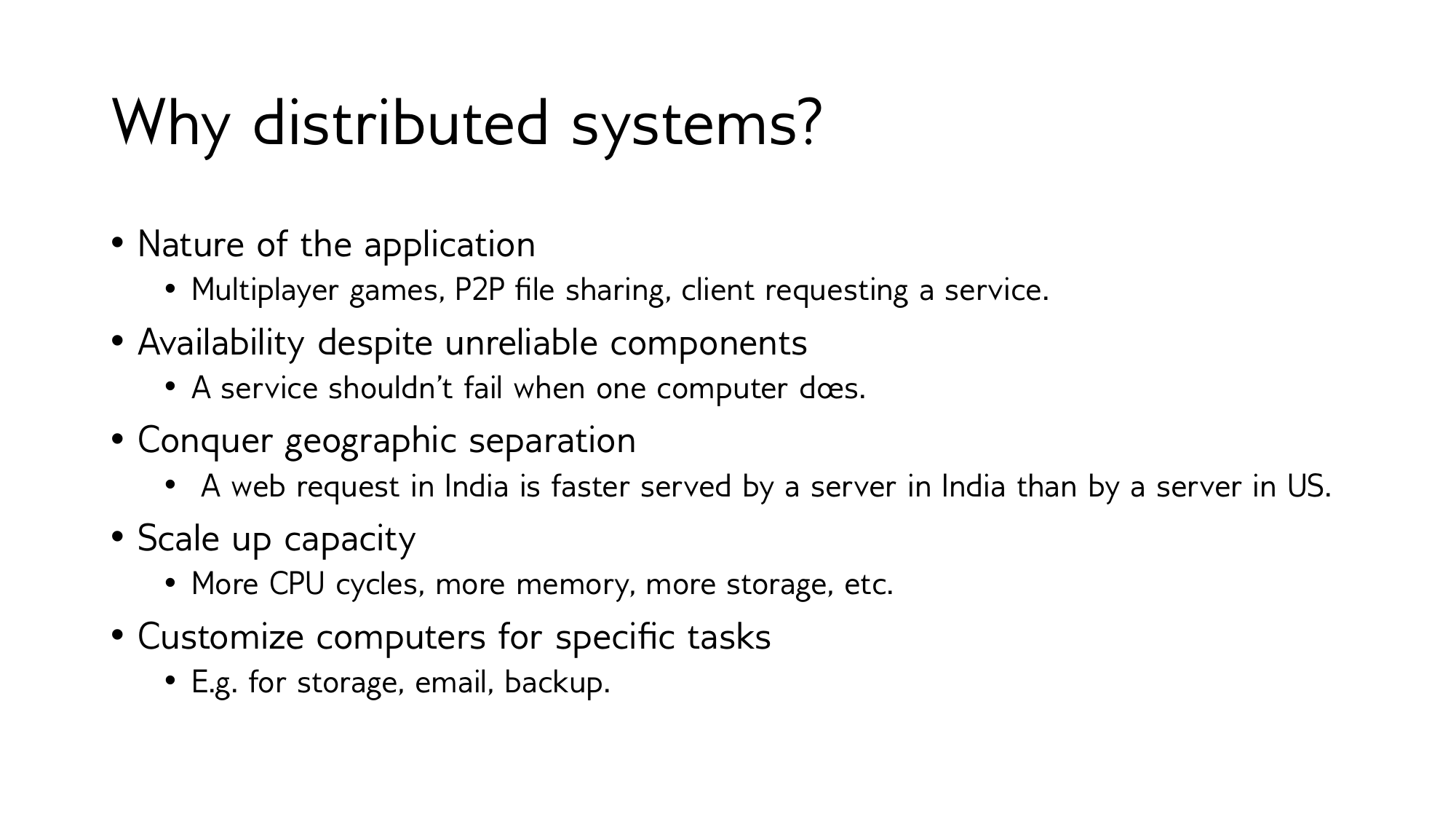

# Why distributed systems?
Nature of the application
Multiplayer games, P2P file sharing, client requesting a service.
Availability despite unreliable components
A service shouldn’t fail when one computer does.
Conquer geographic separation
 A web request in India is faster served by a server in India than by a server in US.
Scale up capacity
More CPU cycles, more memory, more storage, etc.
Customize computers for specific tasks
E.g. for storage, email, backup.